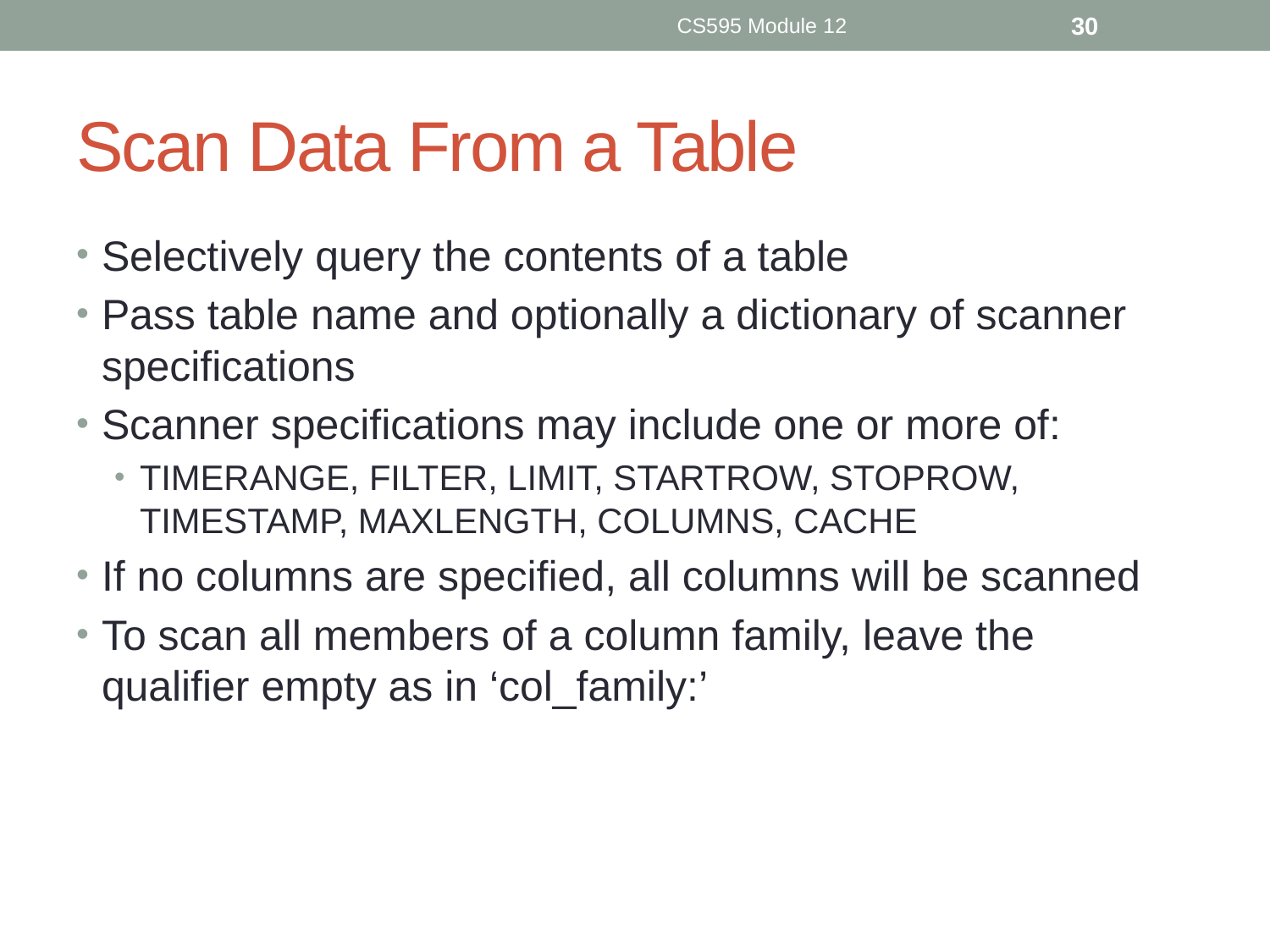

CS595 Module 12
30
# Scan Data From a Table
Selectively query the contents of a table
Pass table name and optionally a dictionary of scanner specifications
Scanner specifications may include one or more of:
TIMERANGE, FILTER, LIMIT, STARTROW, STOPROW, TIMESTAMP, MAXLENGTH, COLUMNS, CACHE
If no columns are specified, all columns will be scanned
To scan all members of a column family, leave the qualifier empty as in ‘col_family:’